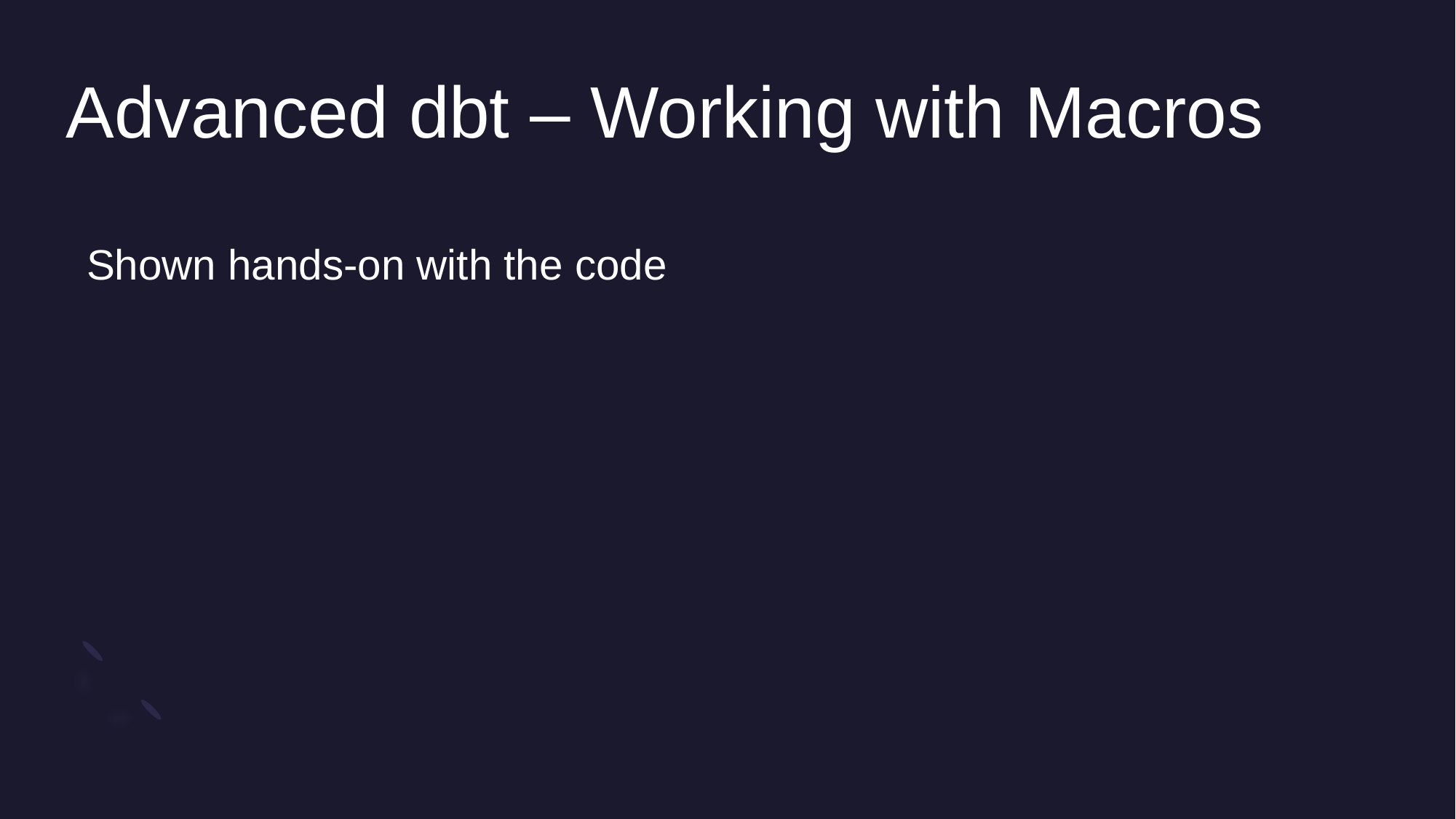

# Advanced dbt – Working with Macros
Shown hands-on with the code